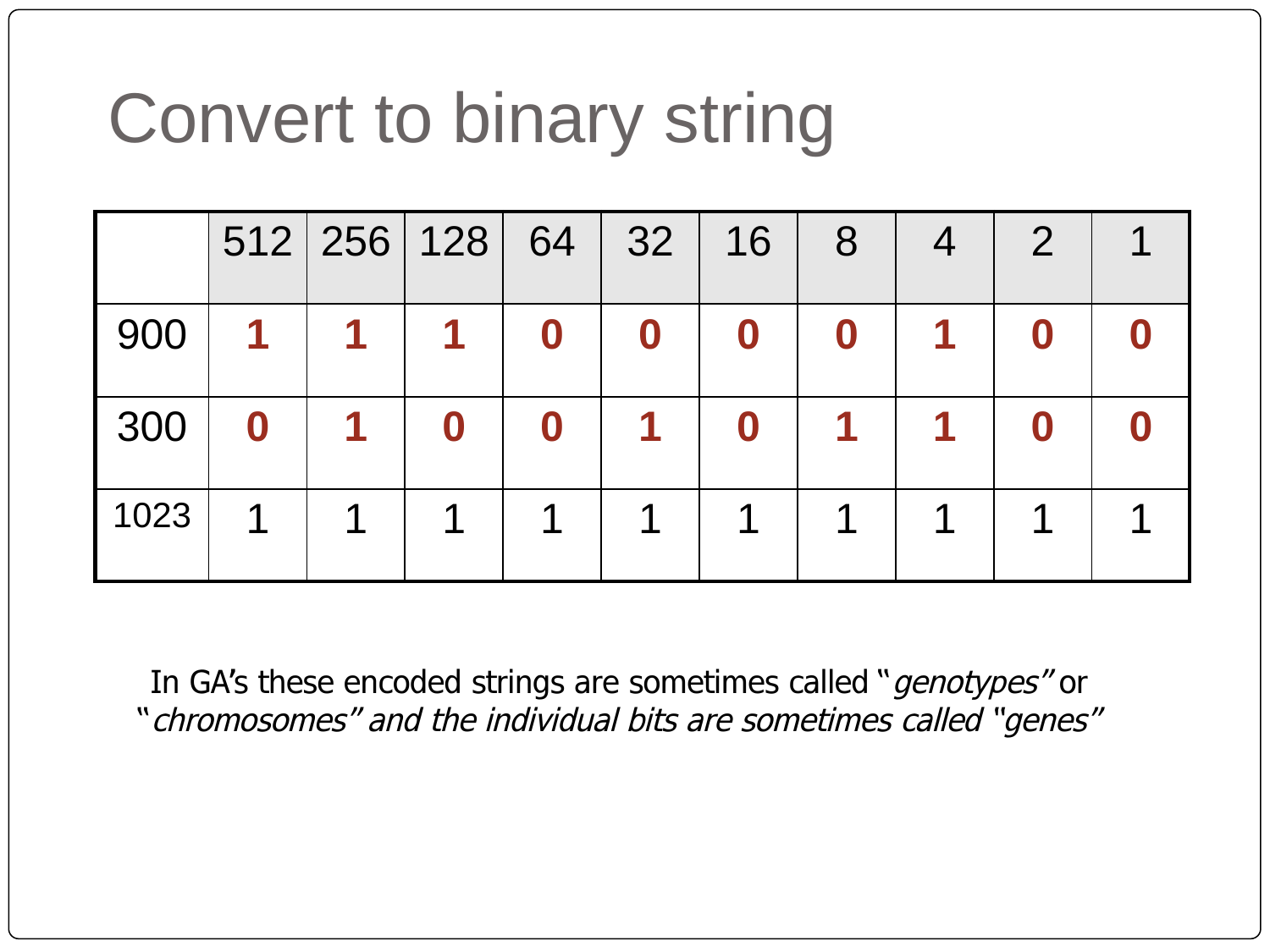

# Convert to binary string
|  | 512 | 256 | 128 | 64 | 32 | 16 | 8 | 4 | 2 | 1 |
| --- | --- | --- | --- | --- | --- | --- | --- | --- | --- | --- |
| 900 | 1 | 1 | 1 | 0 | 0 | 0 | 0 | 1 | 0 | 0 |
| 300 | 0 | 1 | 0 | 0 | 1 | 0 | 1 | 1 | 0 | 0 |
| 1023 | 1 | 1 | 1 | 1 | 1 | 1 | 1 | 1 | 1 | 1 |
In GA’s these encoded strings are sometimes called “genotypes” or “chromosomes” and the individual bits are sometimes called “genes”